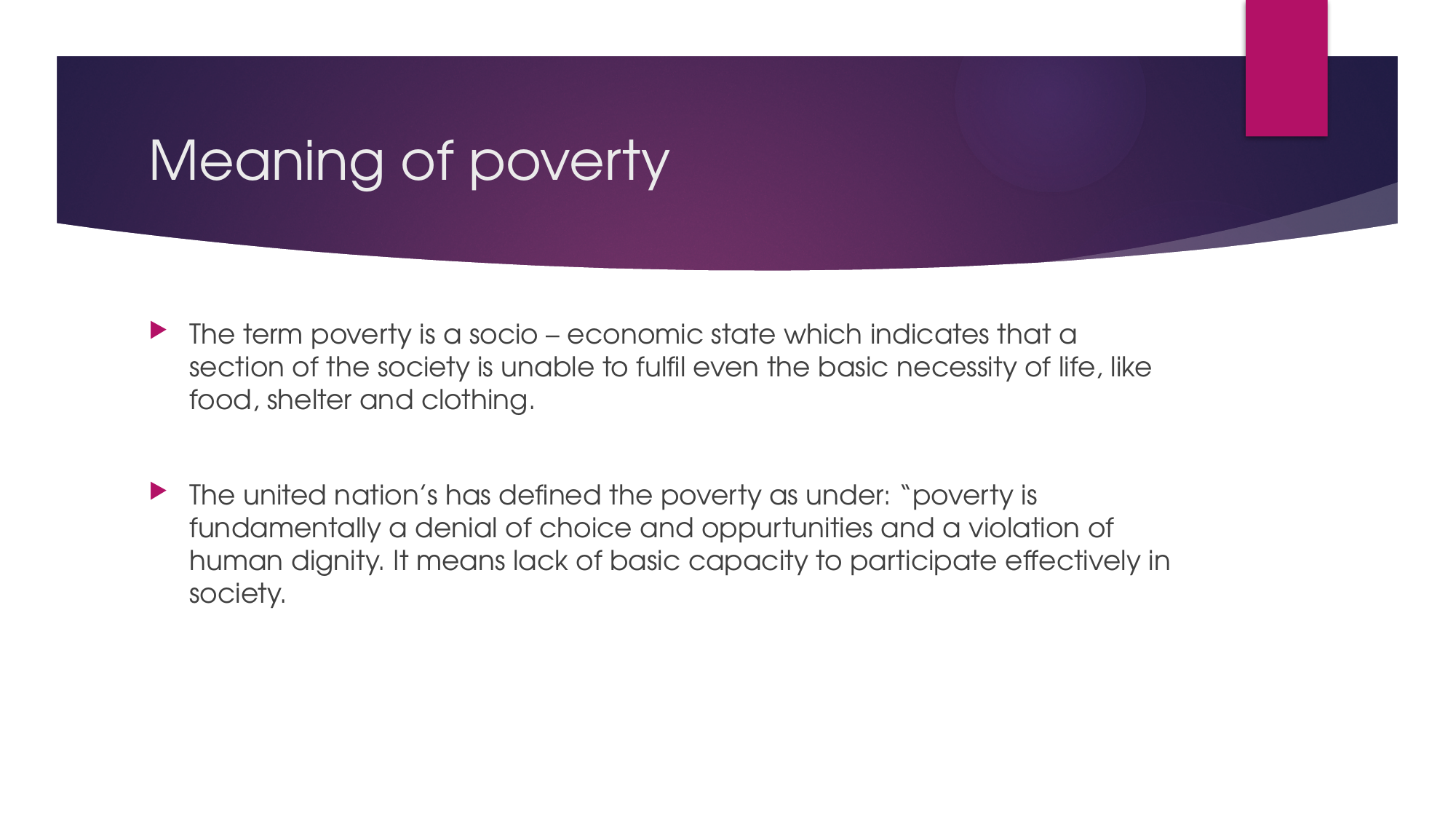

# Meaning of poverty
The term poverty is a socio – economic state which indicates that a section of the society is unable to fulfil even the basic necessity of life, like food, shelter and clothing.

The united nation’s has defined the poverty as under: “poverty is fundamentally a denial of choice and oppurtunities and a violation of human dignity. It means lack of basic capacity to participate effectively in society.